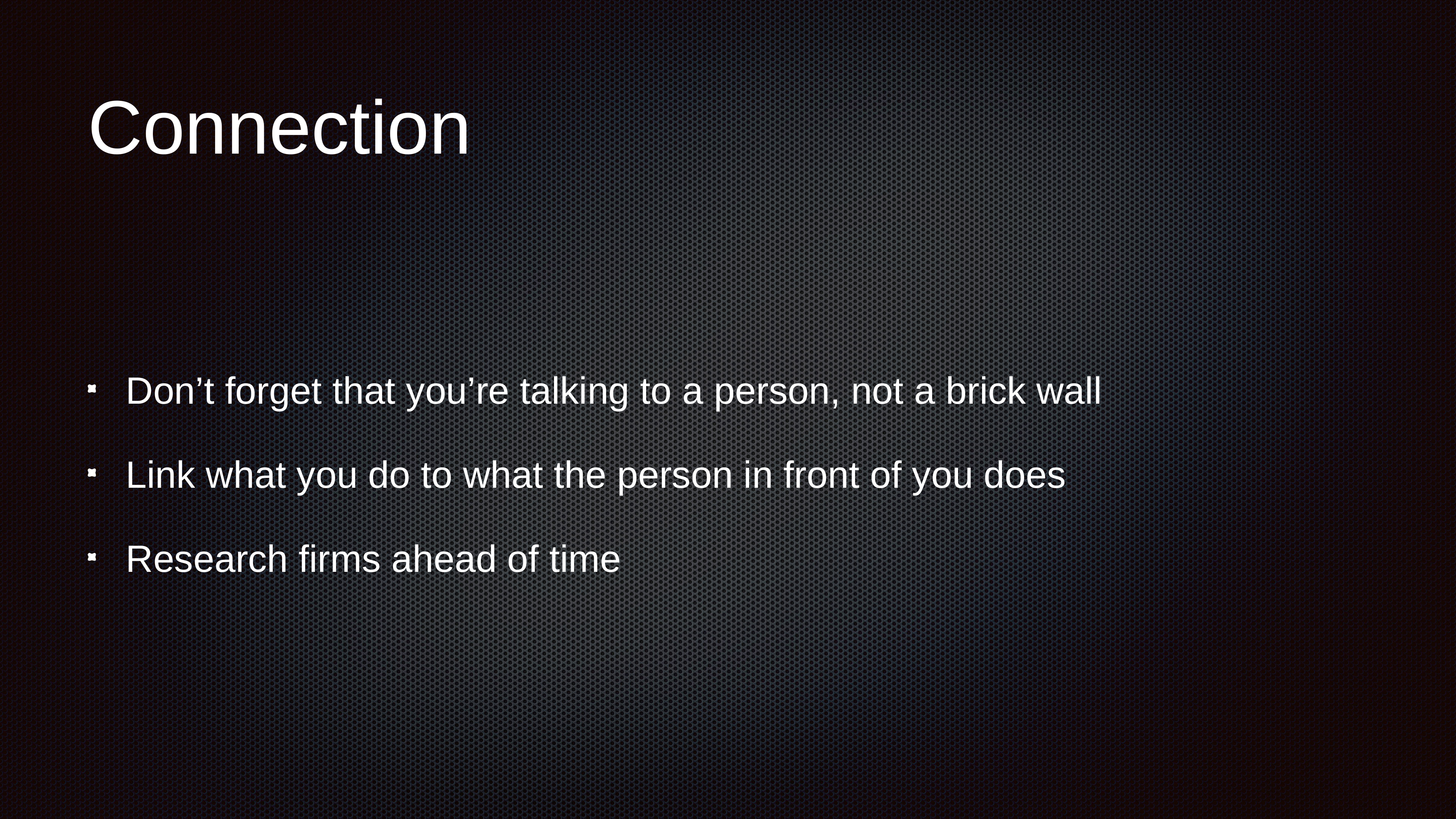

# Connection

Don’t forget that you’re talking to a person, not a brick wall
Link what you do to what the person in front of you does
Research firms ahead of time